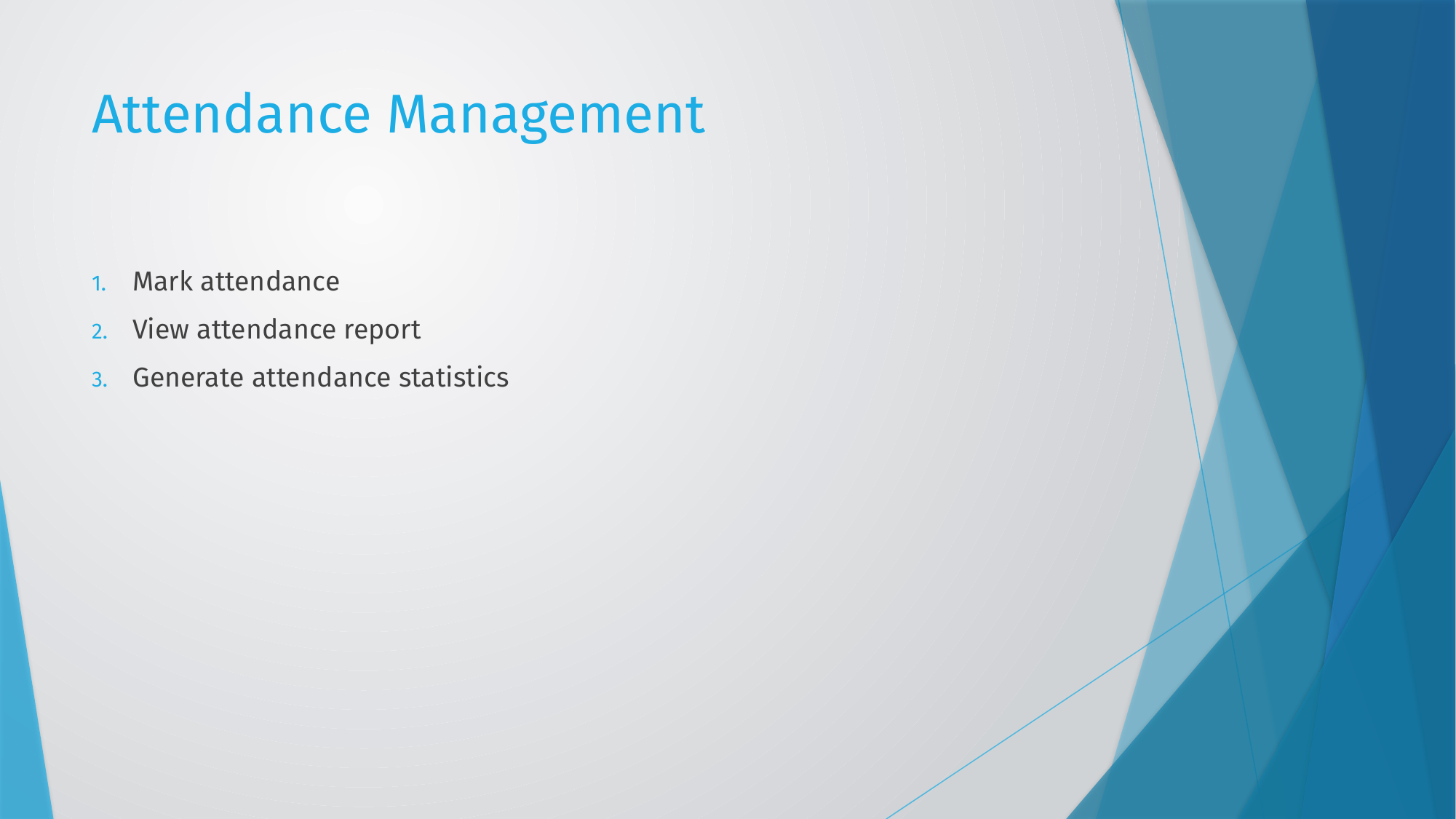

# Attendance Management
Mark attendance
View attendance report
Generate attendance statistics